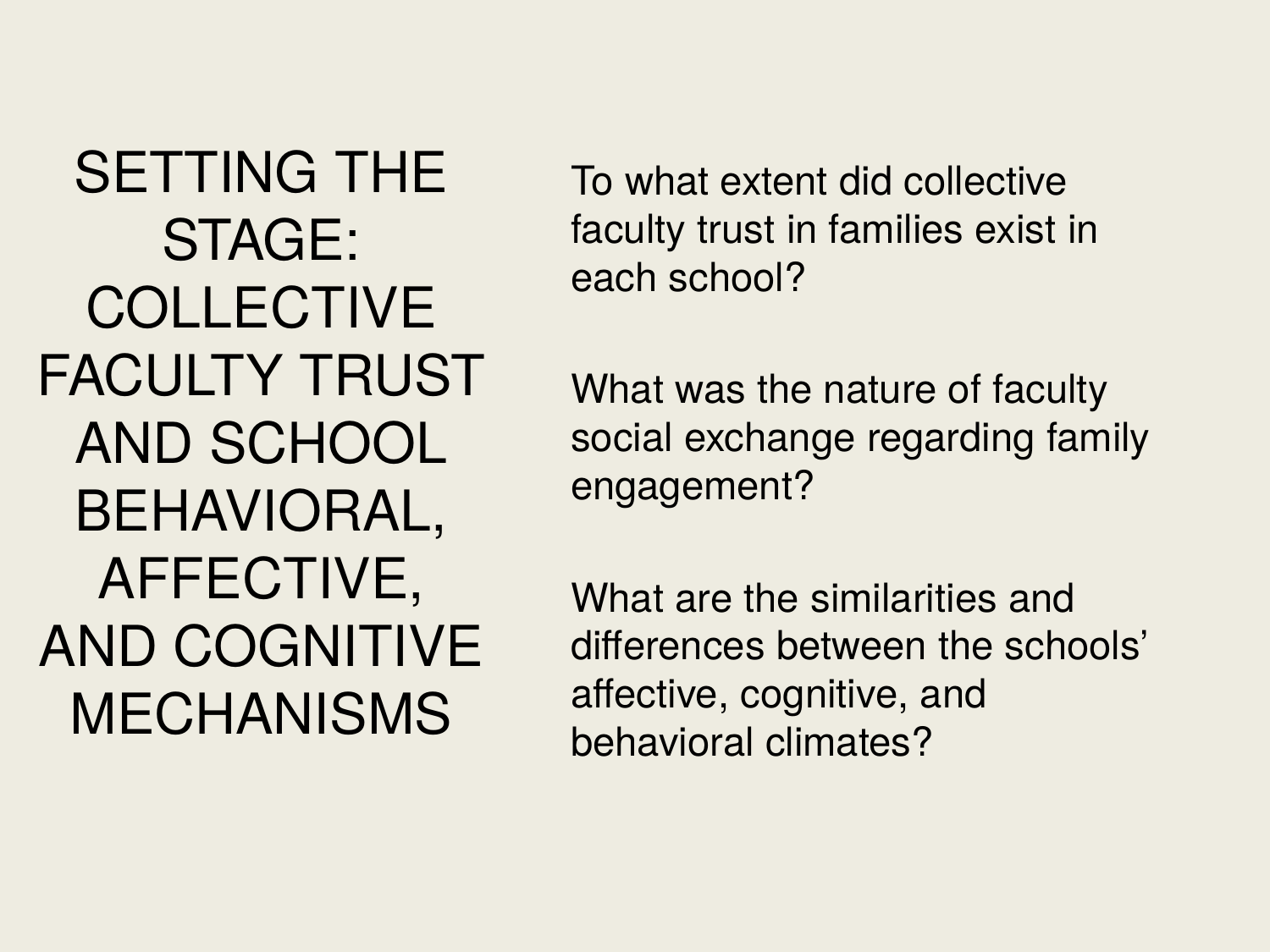

To what extent did collective faculty trust in families exist in each school?

What was the nature of faculty social exchange regarding family engagement?

What are the similarities and differences between the schools’ affective, cognitive, and behavioral climates?

# SETTING THE STAGE: COLLECTIVE FACULTY TRUST AND SCHOOL BEHAVIORAL, AFFECTIVE, AND COGNITIVE MECHANISMS